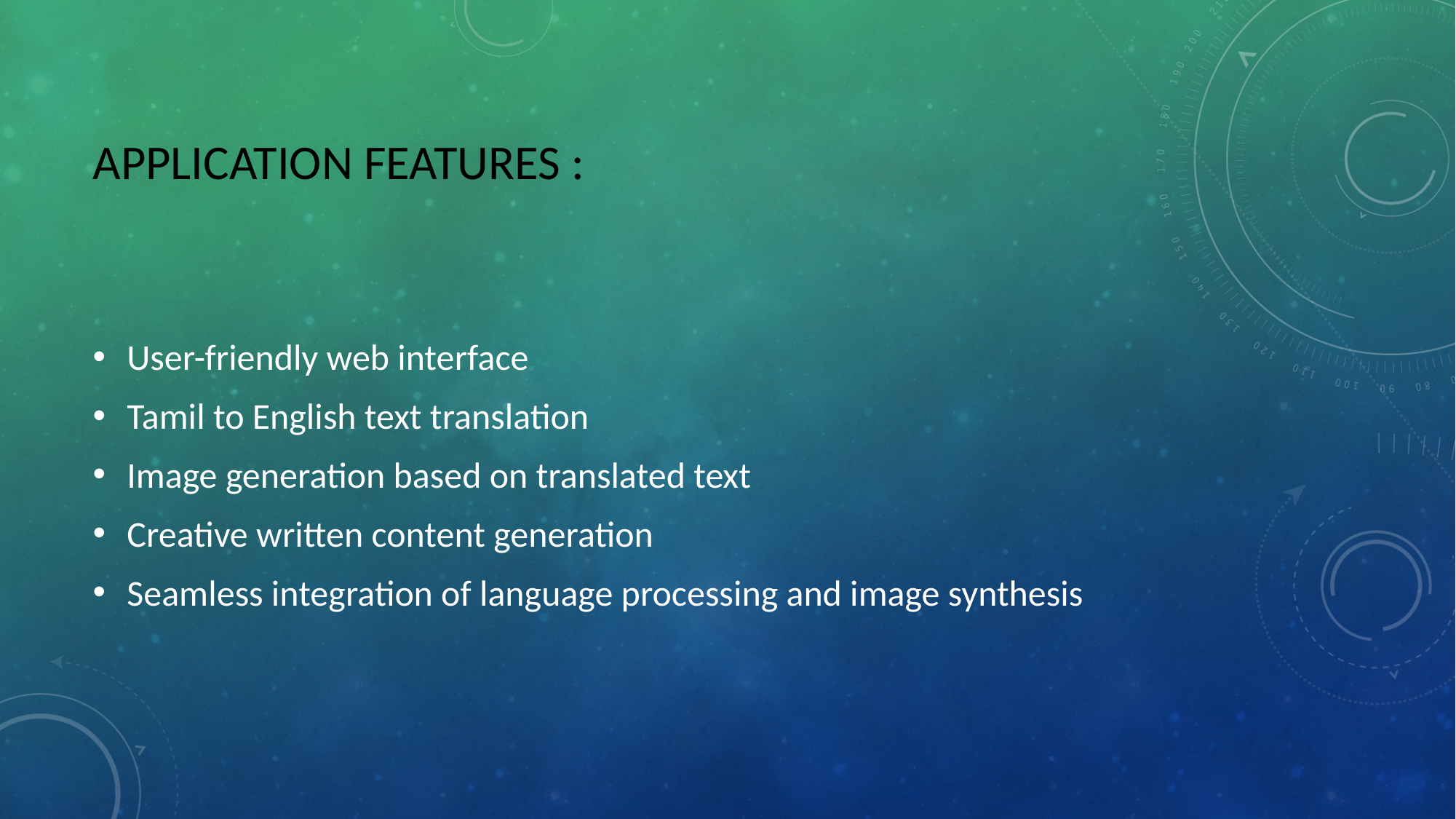

# Application Features :
User-friendly web interface
Tamil to English text translation
Image generation based on translated text
Creative written content generation
Seamless integration of language processing and image synthesis